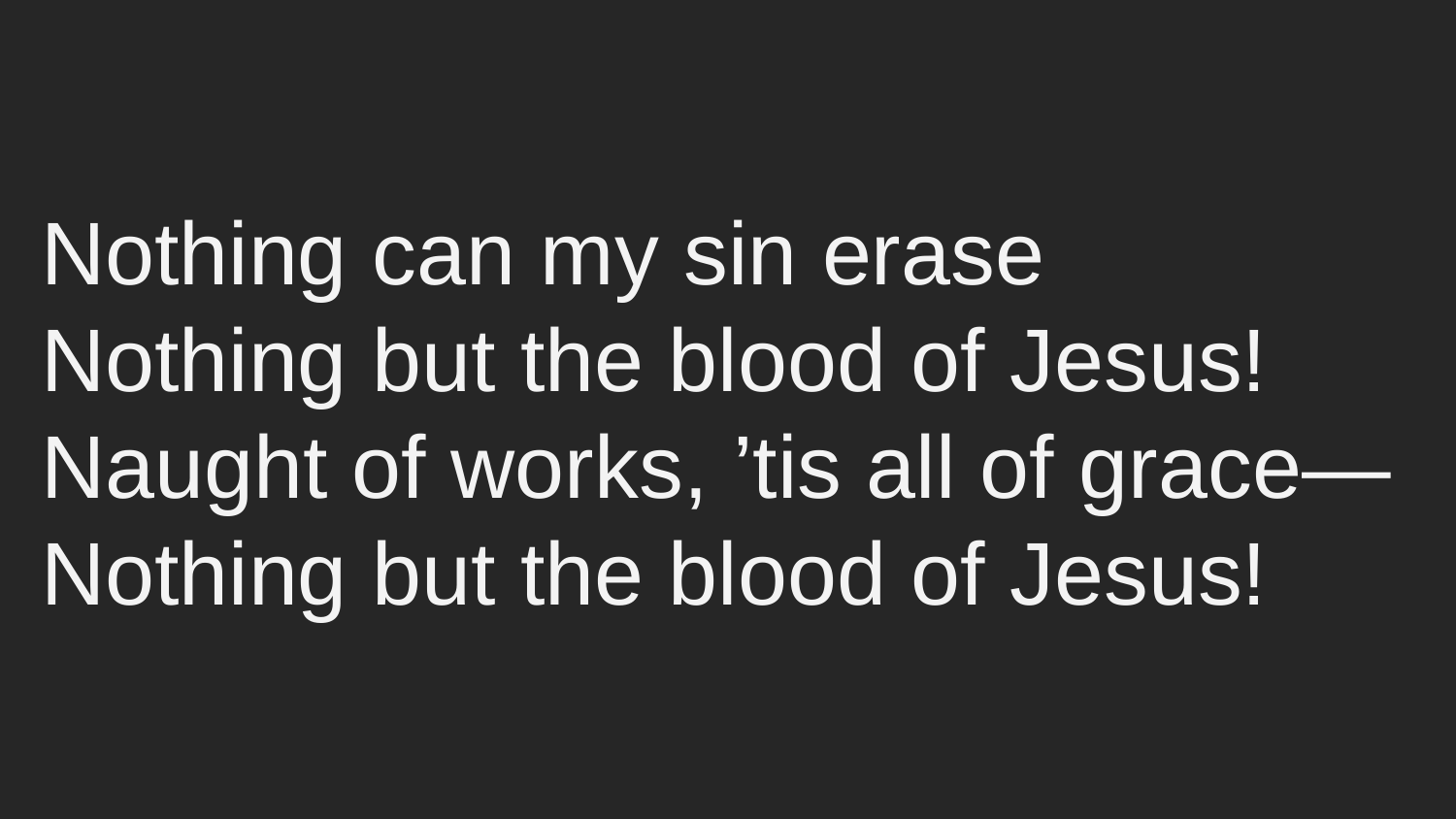

Nothing can my sin erase
Nothing but the blood of Jesus!
Naught of works, ’tis all of grace—
Nothing but the blood of Jesus!